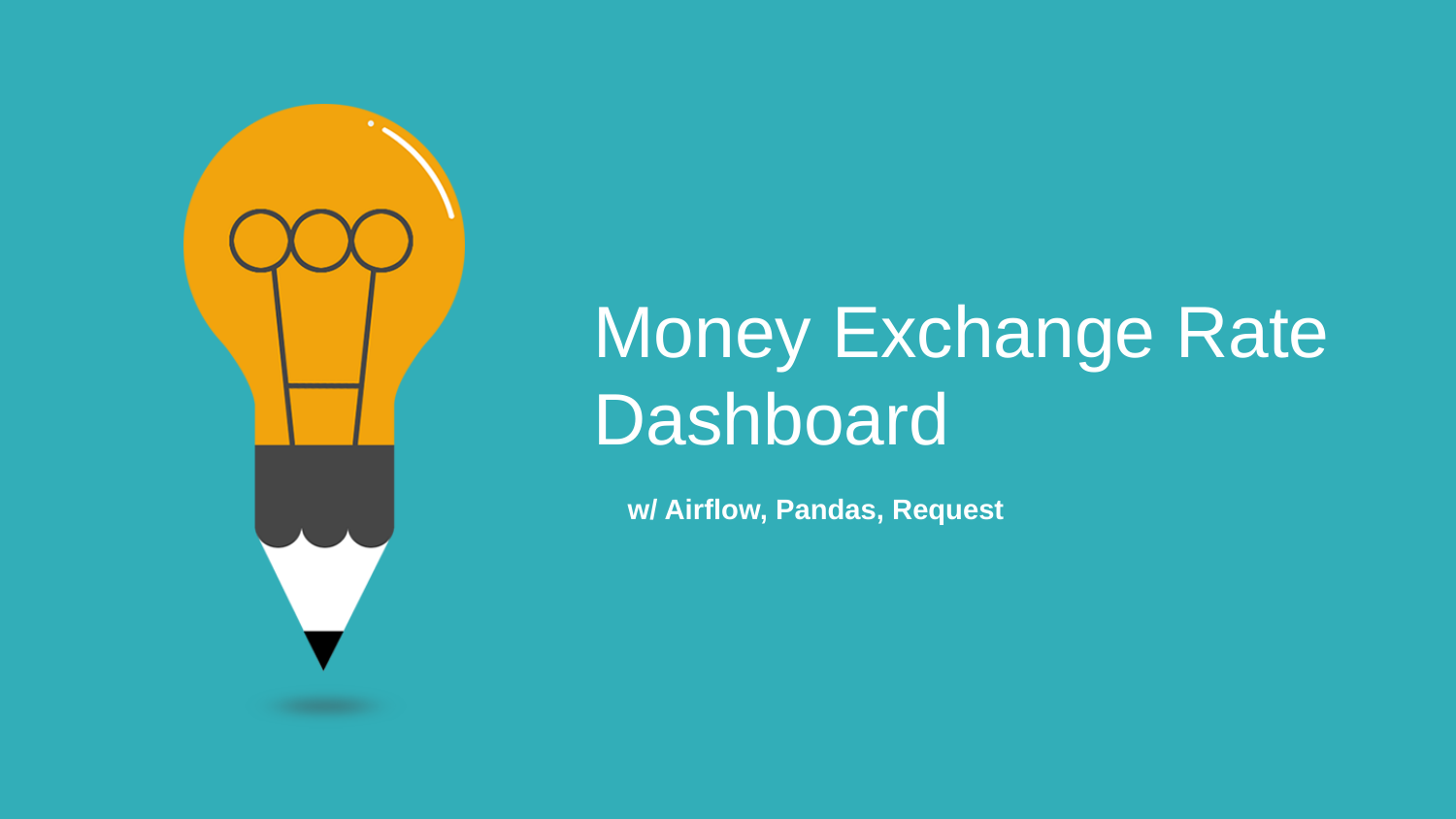

Money Exchange Rate Dashboard
w/ Airflow, Pandas, Request